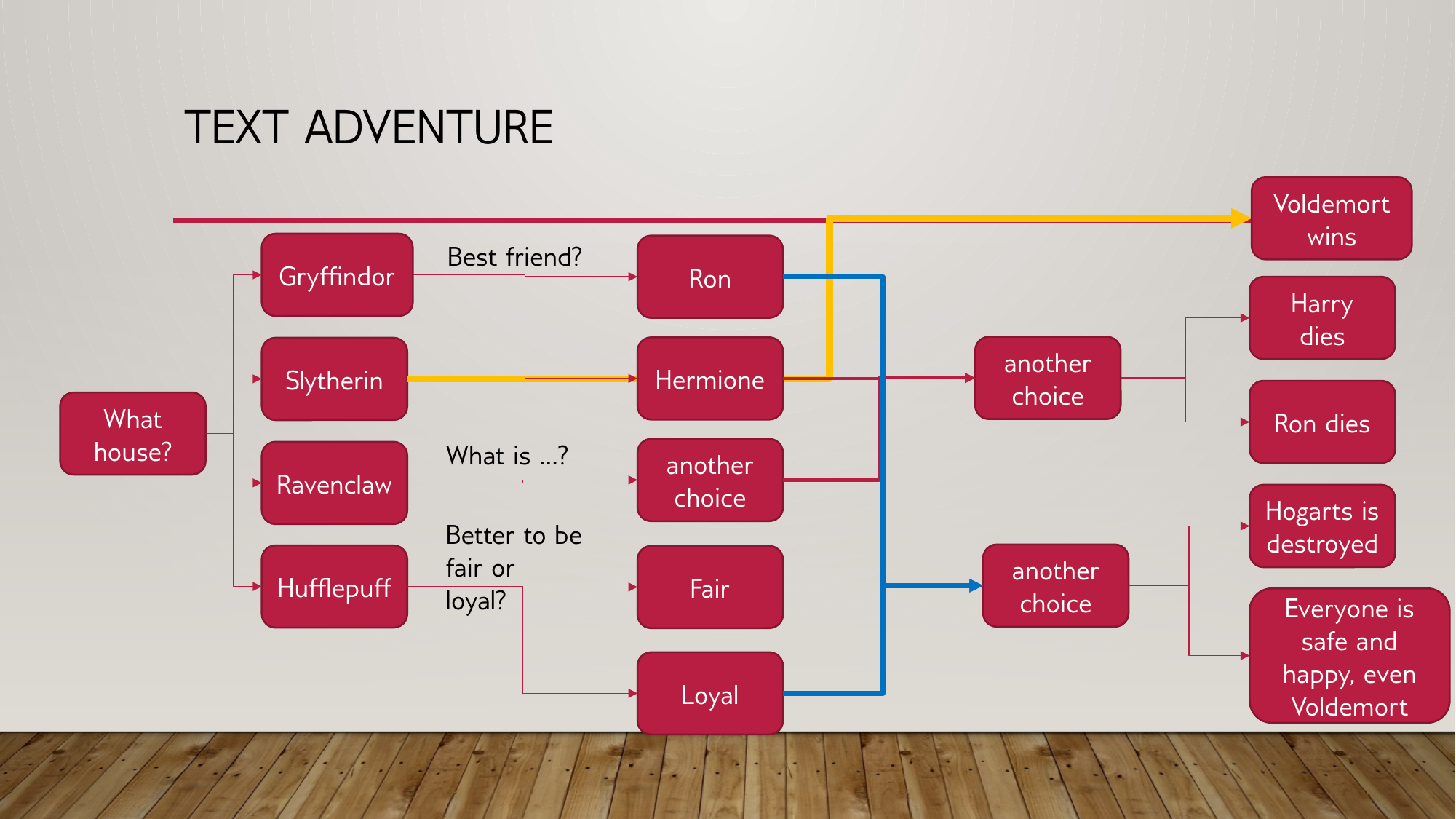

# Text Adventure
Voldemort wins
Gryffindor
Best friend?
Ron
Harry dies
another choice
Hermione
Slytherin
Ron dies
What house?
What is …?
another choice
Ravenclaw
Hogarts is destroyed
Better to be fair or loyal?
another choice
Hufflepuff
Fair
Everyone is safe and happy, even Voldemort
Loyal